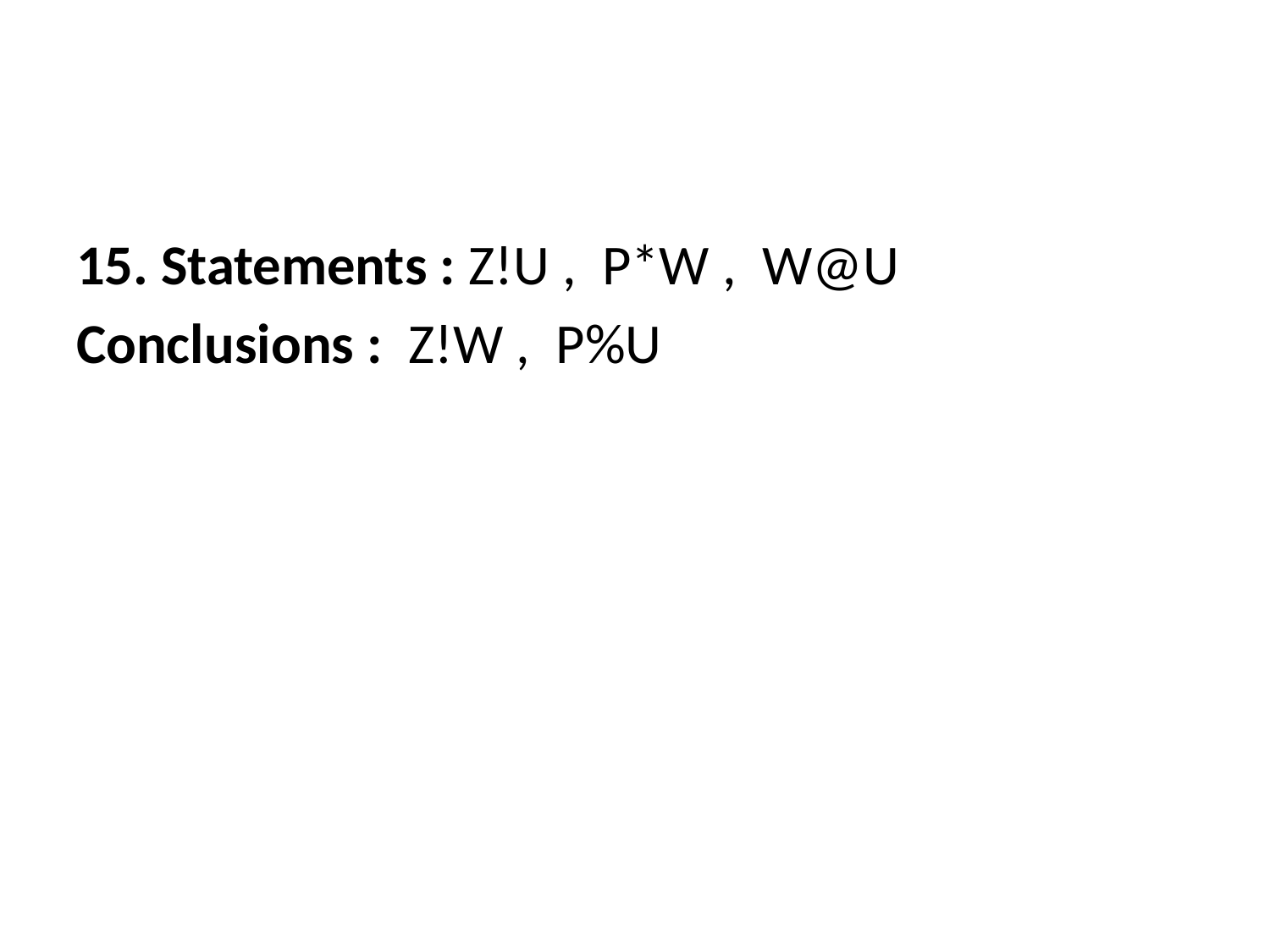

#
15. Statements : Z!U ,  P*W ,  W@U
Conclusions :  Z!W ,  P%U